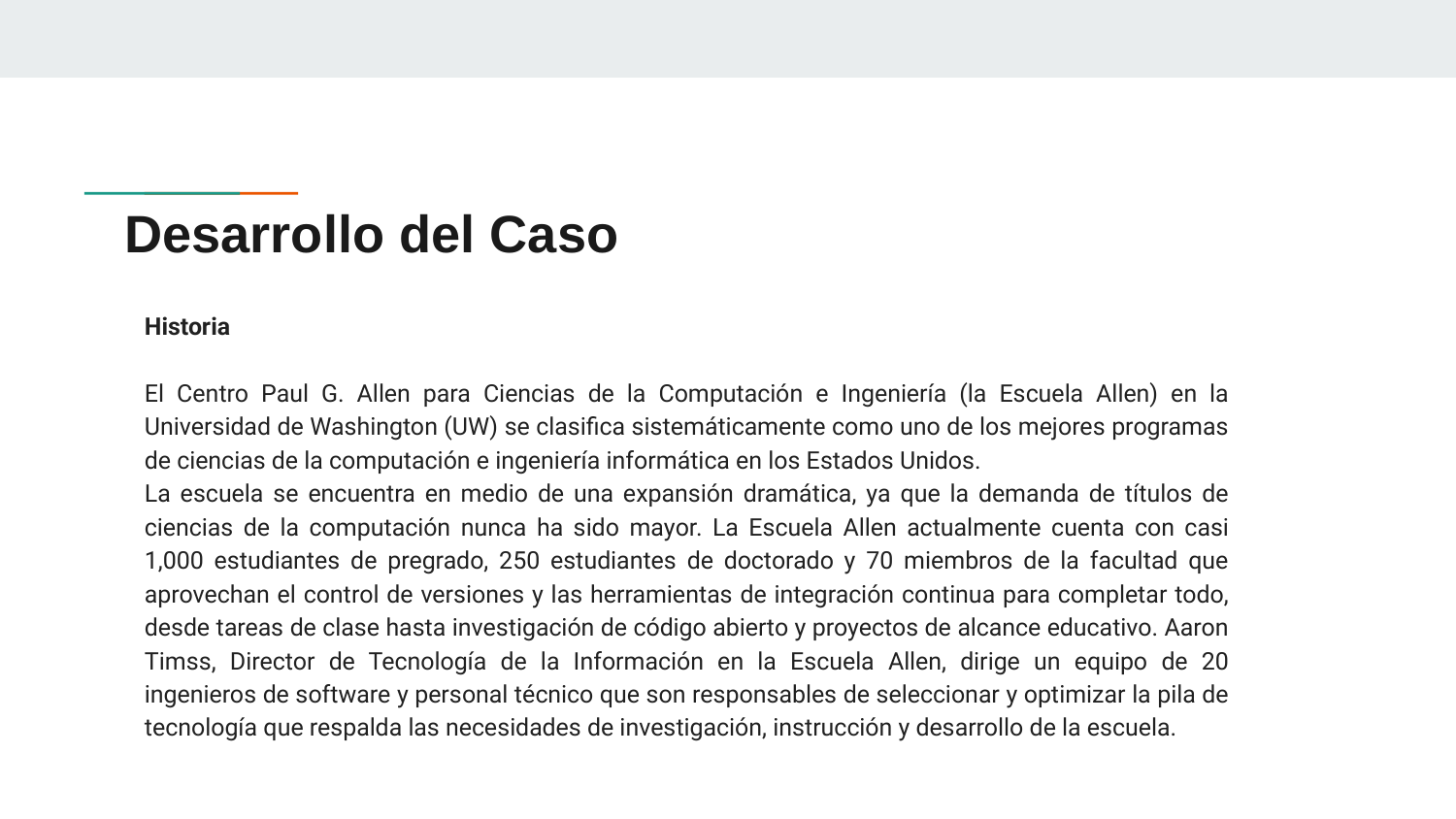

# Desarrollo del Caso
Historia

El Centro Paul G. Allen para Ciencias de la Computación e Ingeniería (la Escuela Allen) en la Universidad de Washington (UW) se clasifica sistemáticamente como uno de los mejores programas de ciencias de la computación e ingeniería informática en los Estados Unidos.
La escuela se encuentra en medio de una expansión dramática, ya que la demanda de títulos de ciencias de la computación nunca ha sido mayor. La Escuela Allen actualmente cuenta con casi 1,000 estudiantes de pregrado, 250 estudiantes de doctorado y 70 miembros de la facultad que aprovechan el control de versiones y las herramientas de integración continua para completar todo, desde tareas de clase hasta investigación de código abierto y proyectos de alcance educativo. Aaron Timss, Director de Tecnología de la Información en la Escuela Allen, dirige un equipo de 20 ingenieros de software y personal técnico que son responsables de seleccionar y optimizar la pila de tecnología que respalda las necesidades de investigación, instrucción y desarrollo de la escuela.